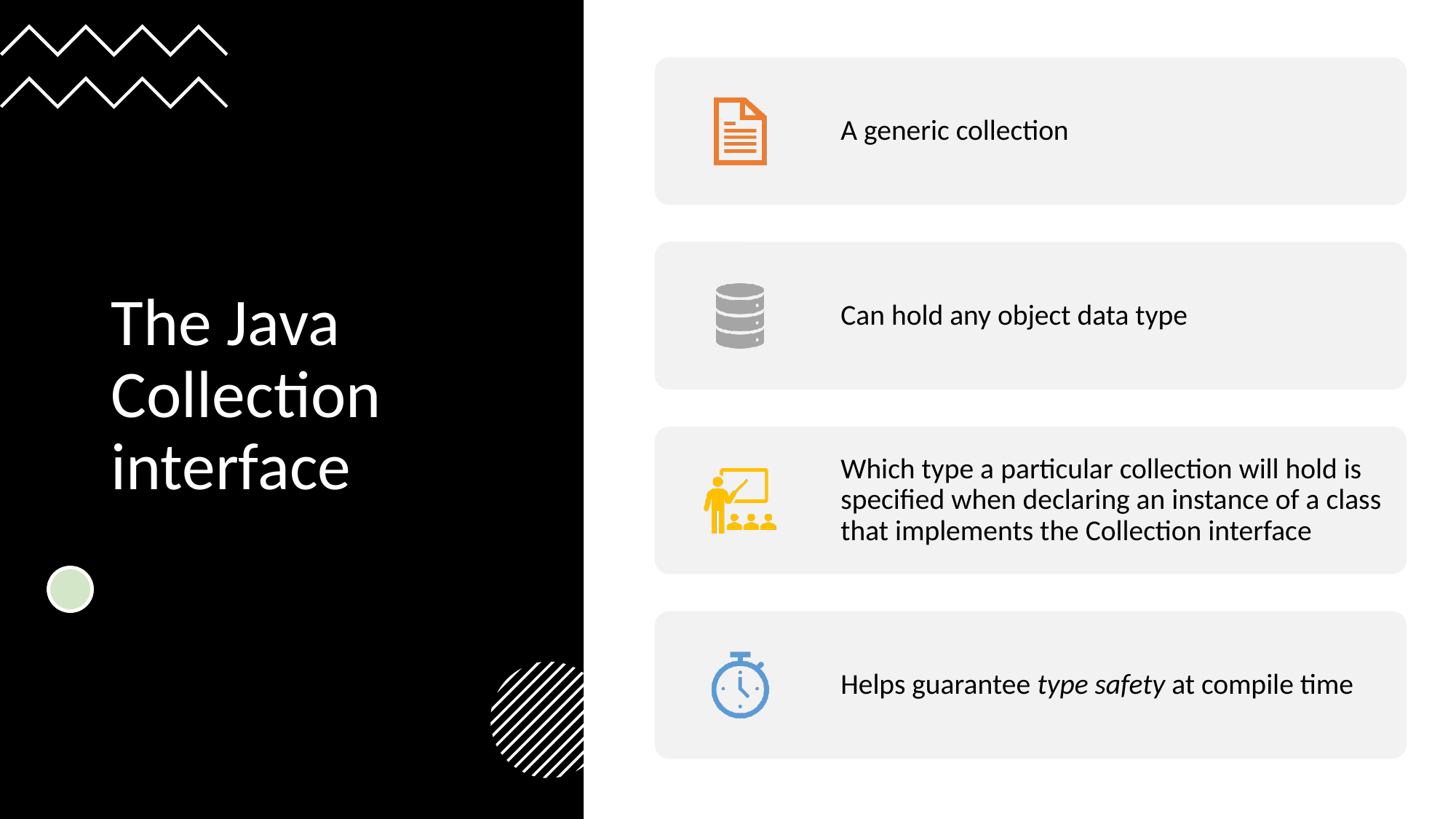

A generic collection
Can hold any object data type
Which type a particular collection will hold is specified when declaring an instance of a class that implements the Collection interface
Helps guarantee type safety at compile time
# The Java Collection interface